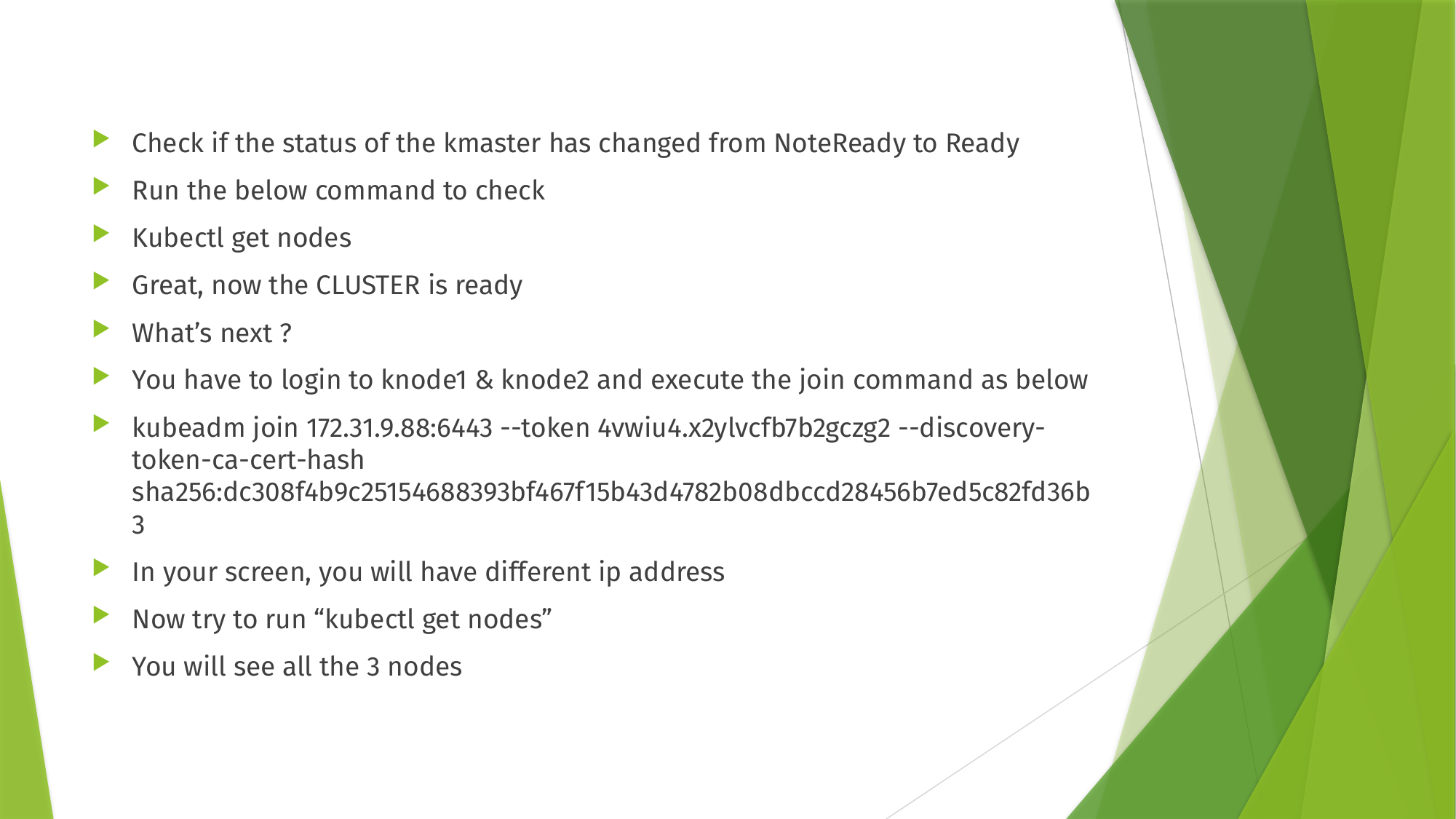

Check if the status of the kmaster has changed from NoteReady to Ready
Run the below command to check
Kubectl get nodes
Great, now the CLUSTER is ready
What’s next ?
You have to login to knode1 & knode2 and execute the join command as below
kubeadm join 172.31.9.88:6443 --token 4vwiu4.x2ylvcfb7b2gczg2 --discovery-token-ca-cert-hash sha256:dc308f4b9c25154688393bf467f15b43d4782b08dbccd28456b7ed5c82fd36b3
In your screen, you will have different ip address
Now try to run “kubectl get nodes”
You will see all the 3 nodes